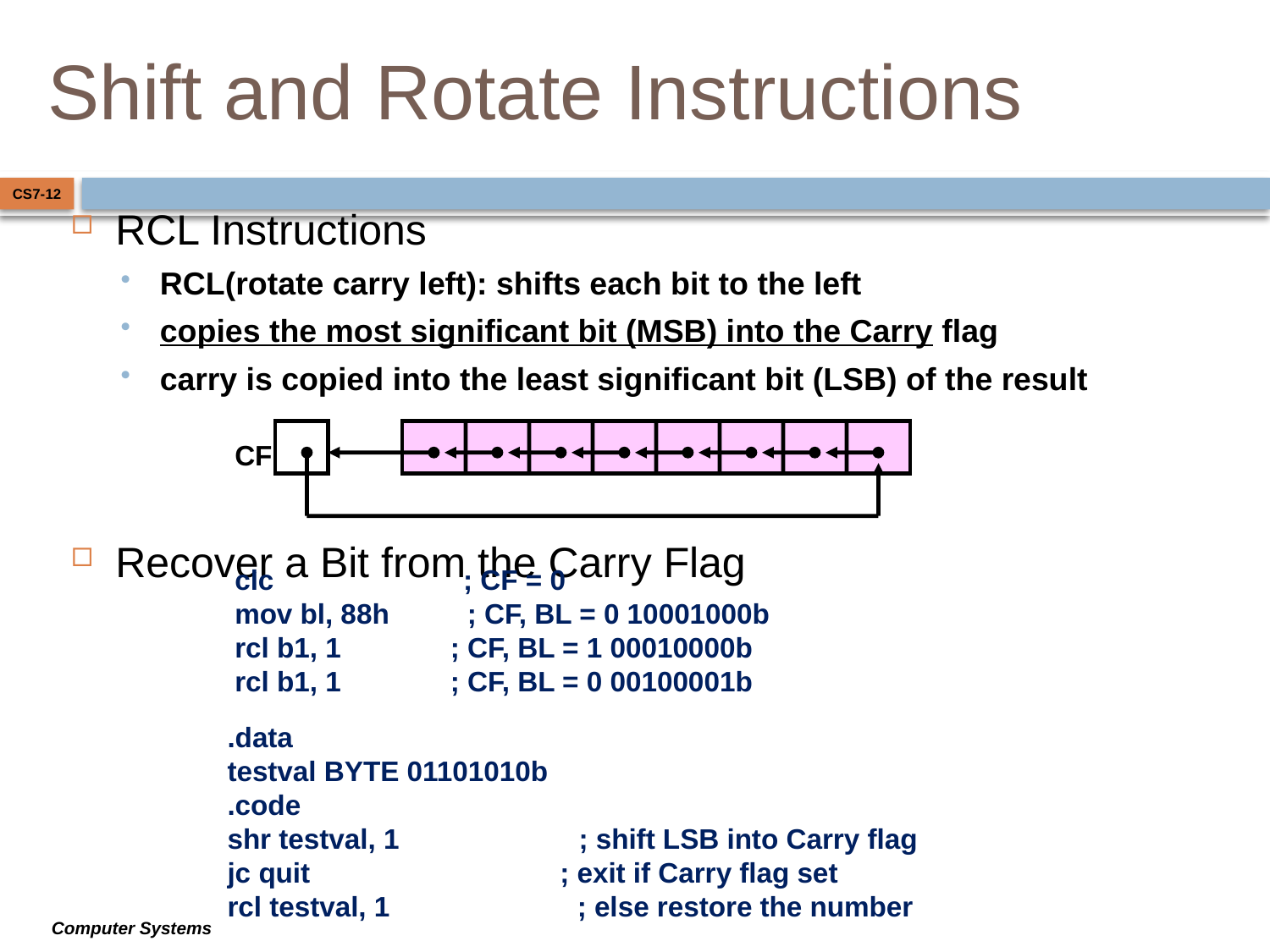

# Shift and Rotate Instructions
CS7-12
RCL Instructions
RCL(rotate carry left): shifts each bit to the left
copies the most significant bit (MSB) into the Carry flag
carry is copied into the least significant bit (LSB) of the result

Recover a Bit from the Carry Flag

CF

clc 	             ; CF = 0
mov bl, 88h          ; CF, BL = 0 10001000b
rcl b1, 1              ; CF, BL = 1 00010000b
rcl b1, 1              ; CF, BL = 0 00100001b
.data
testval BYTE 01101010b
.code
shr testval, 1                       ; shift LSB into Carry flag
jc quit                                ; exit if Carry flag set
rcl testval, 1                        ; else restore the number